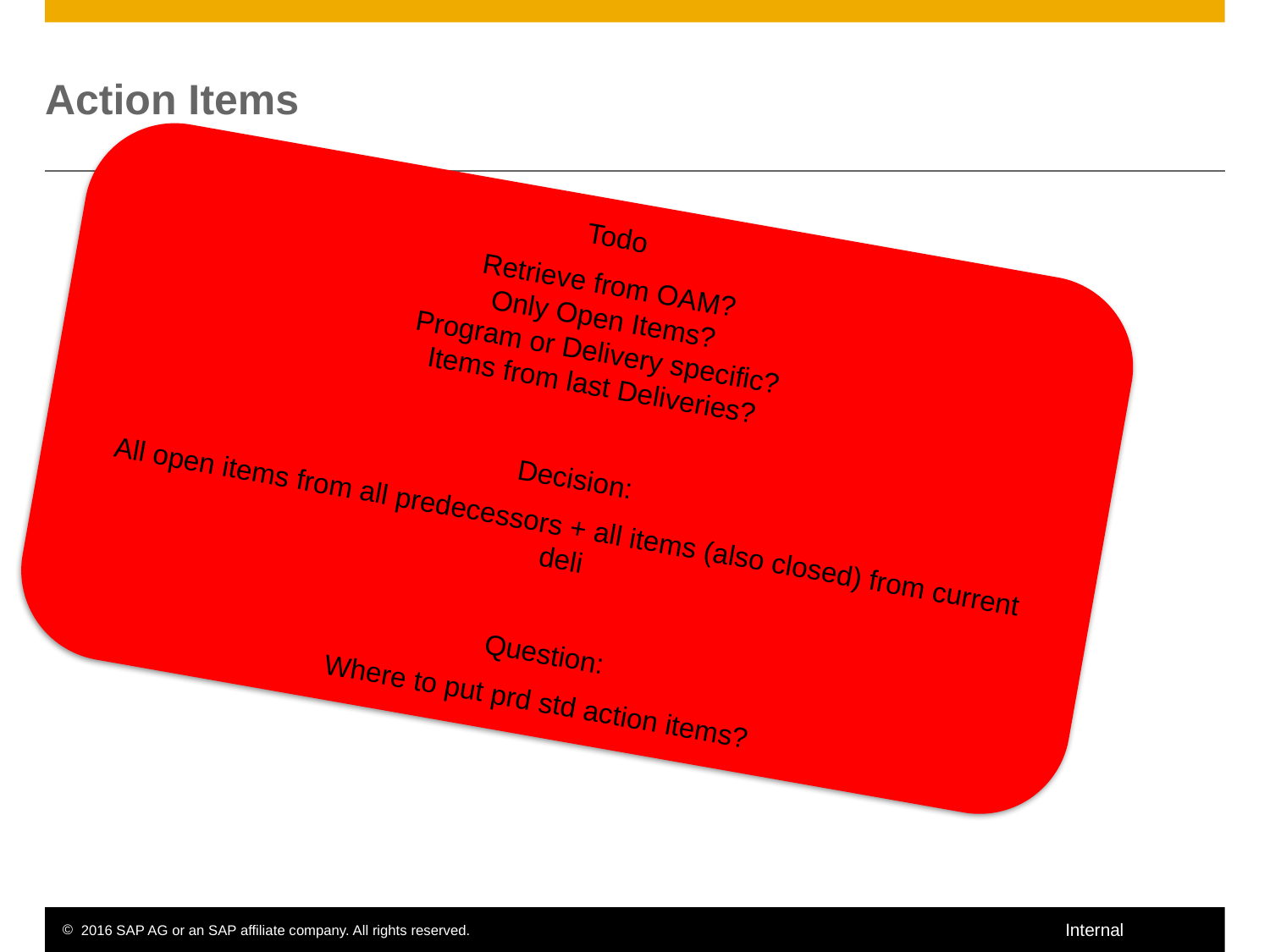

# Action Items
Todo
Retrieve from OAM?
Only Open Items?
Program or Delivery specific?
Items from last Deliveries?

Decision:
All open items from all predecessors + all items (also closed) from current deli

Question:
Where to put prd std action items?